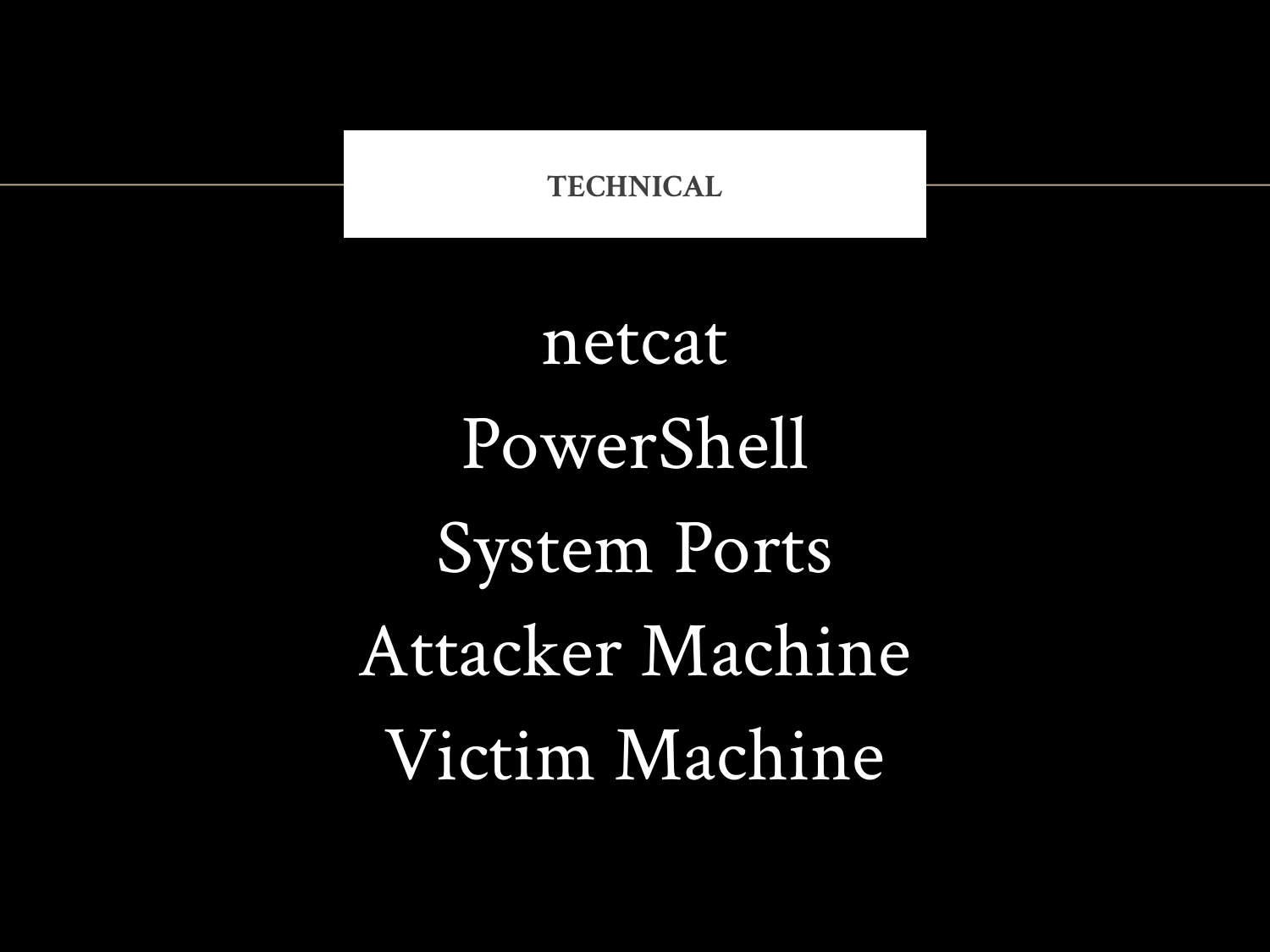

# Technical
netcat
PowerShell
System Ports
Attacker Machine
Victim Machine